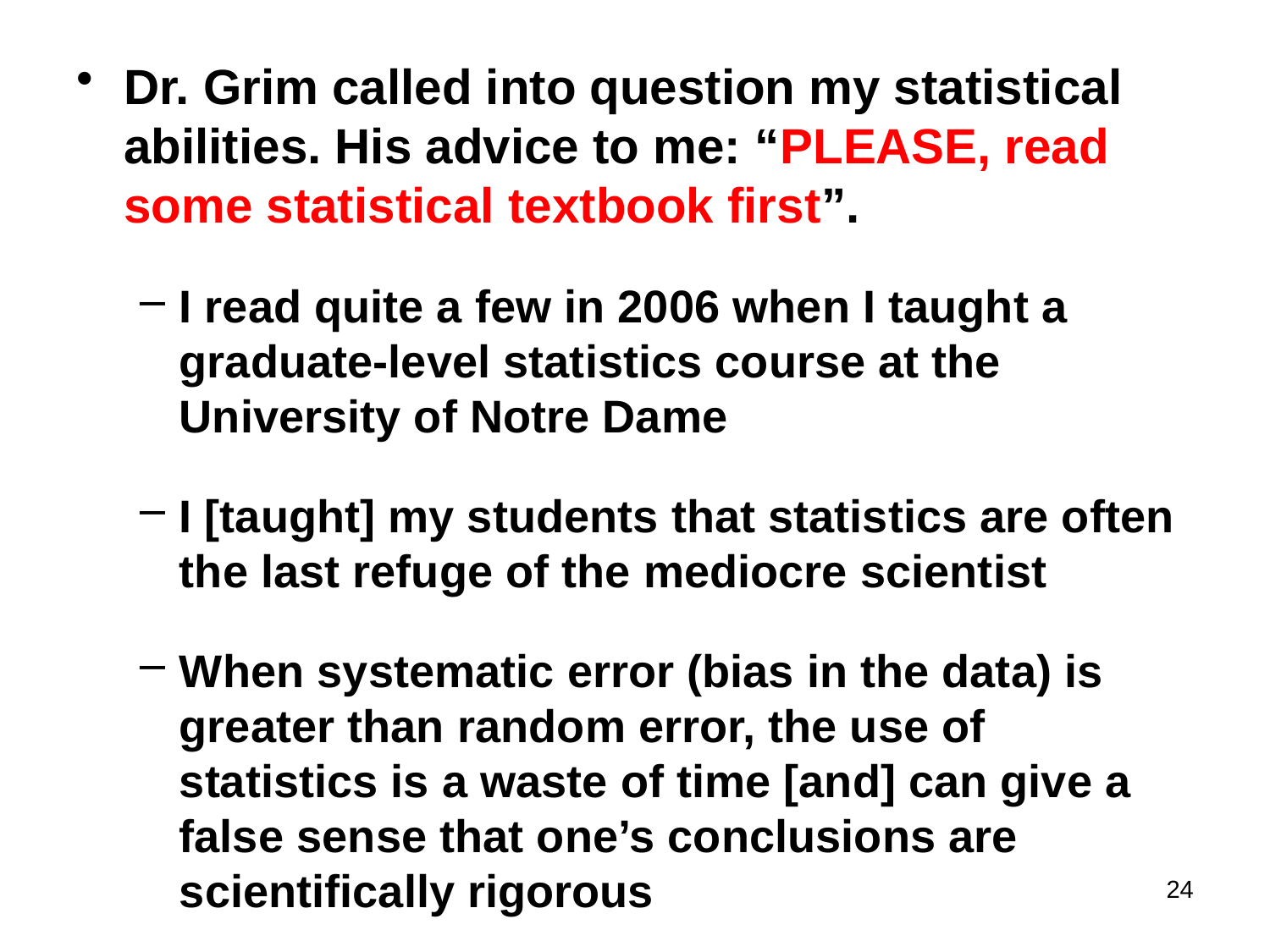

Dr. Grim called into question my statistical abilities. His advice to me: “PLEASE, read some statistical textbook first”.

I read quite a few in 2006 when I taught a graduate-level statistics course at the University of Notre Dame

I [taught] my students that statistics are often the last refuge of the mediocre scientist

When systematic error (bias in the data) is greater than random error, the use of statistics is a waste of time [and] can give a false sense that one’s conclusions are scientifically rigorous
24
#